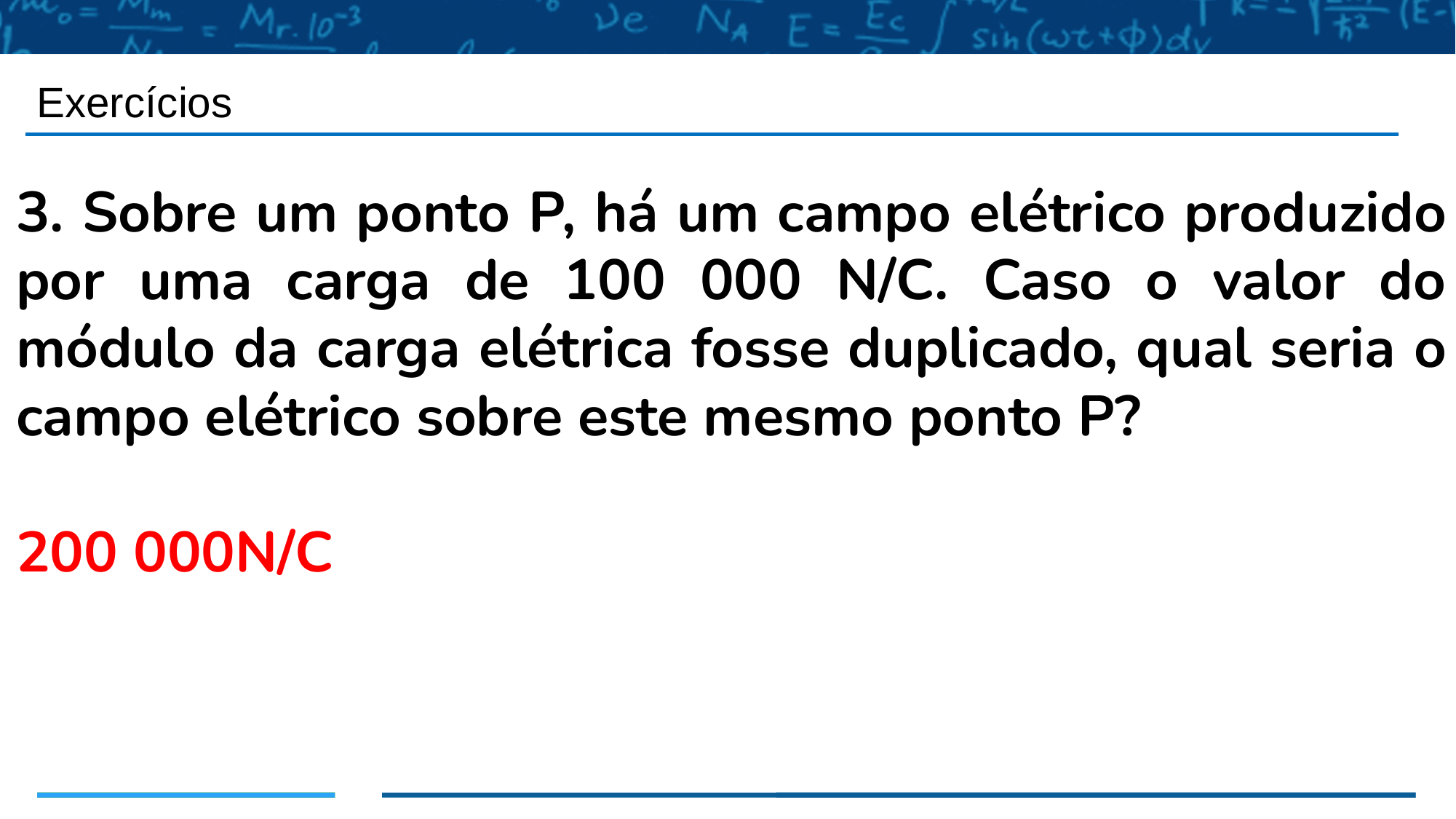

Exercícios

3. Sobre um ponto P, há um campo elétrico produzido por uma carga de 100 000 N/C. Caso o valor do módulo da carga elétrica fosse duplicado, qual seria o campo elétrico sobre este mesmo ponto P?

200 000N/C